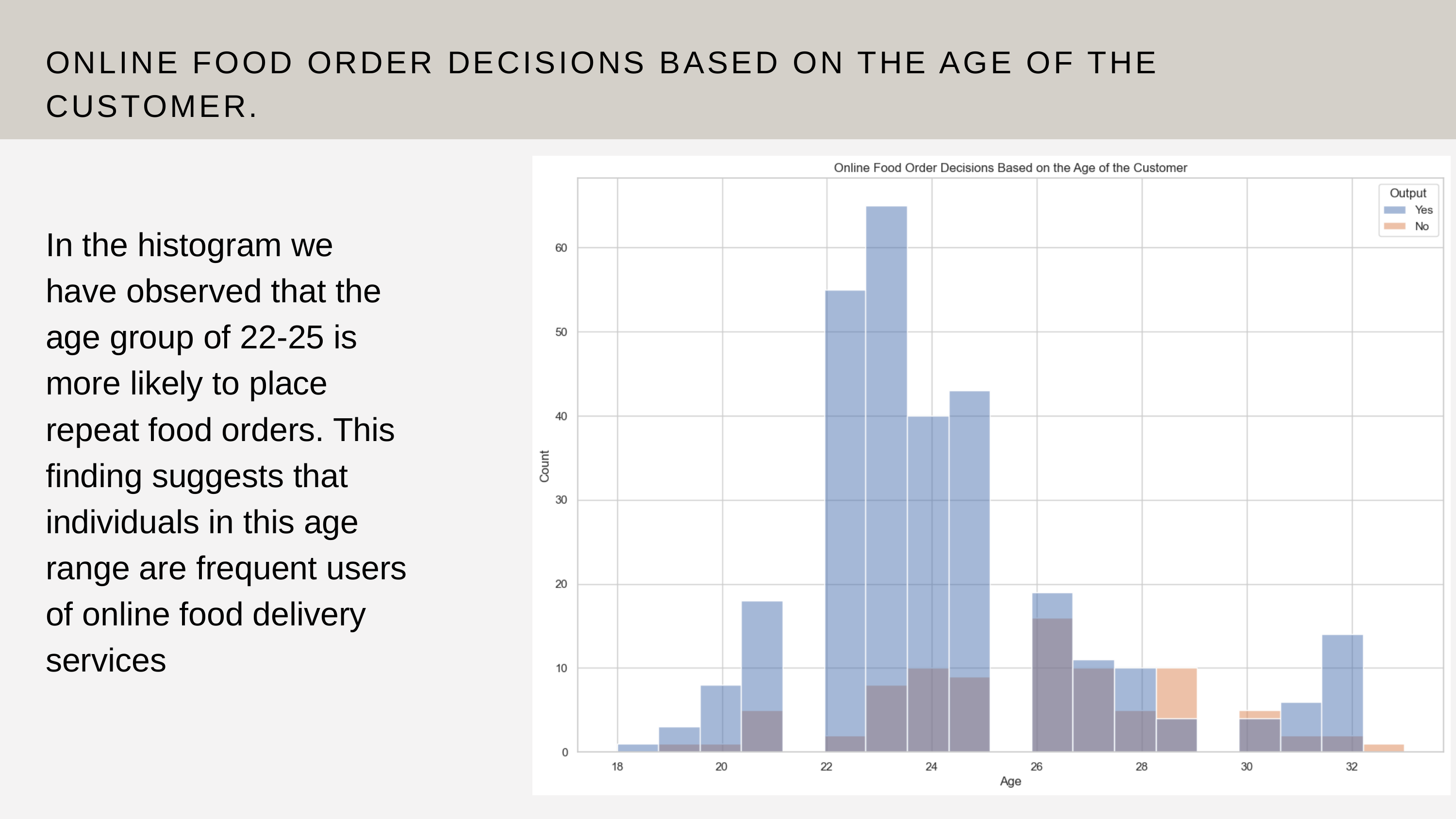

ONLINE FOOD ORDER DECISIONS BASED ON THE AGE OF THE CUSTOMER.

In the histogram we have observed that the age group of 22-25 is more likely to place repeat food orders. This finding suggests that individuals in this age range are frequent users of online food delivery services